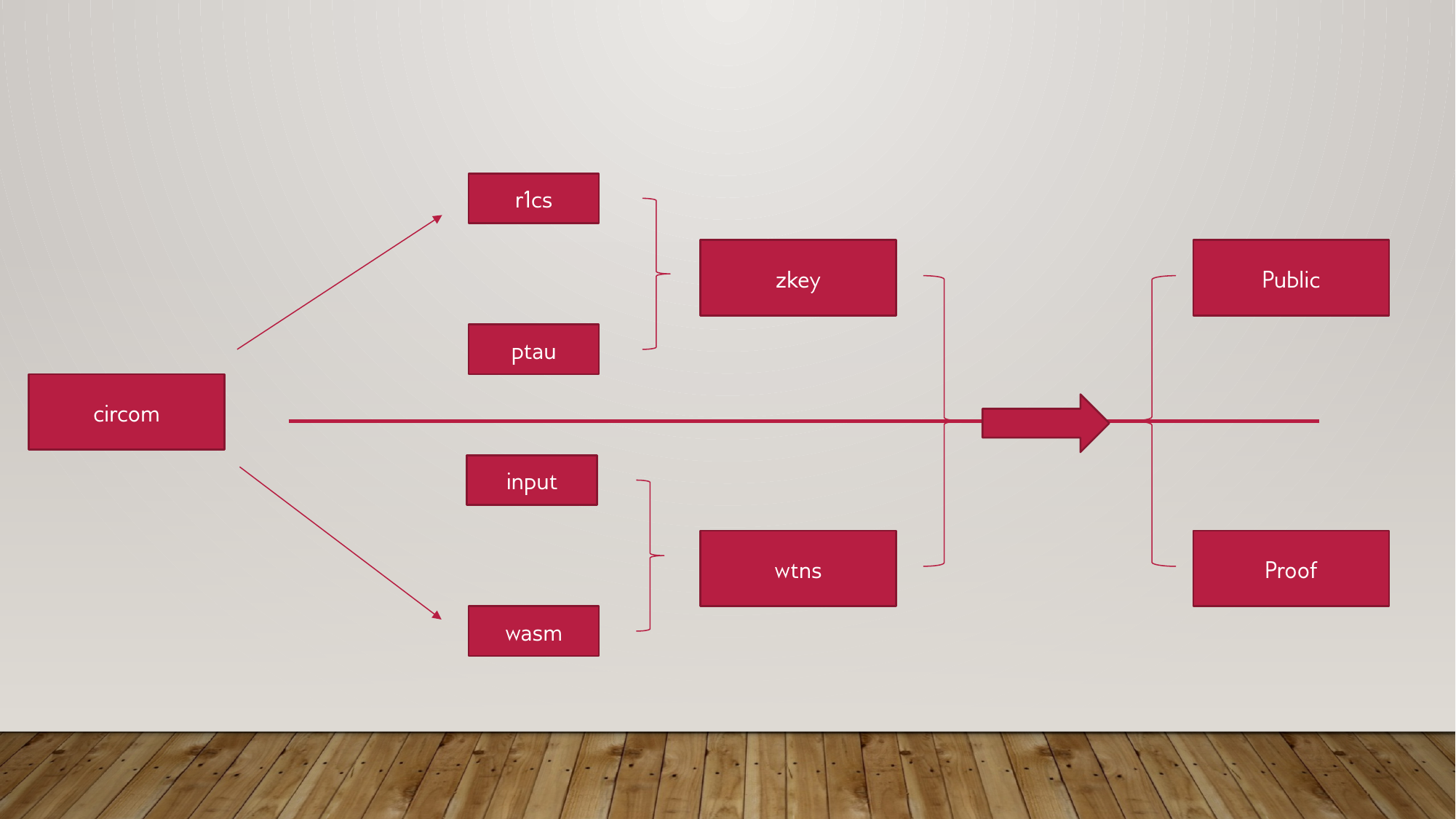

r1cs

zkey
Public

ptau
circom

input

wtns
Proof
wasm